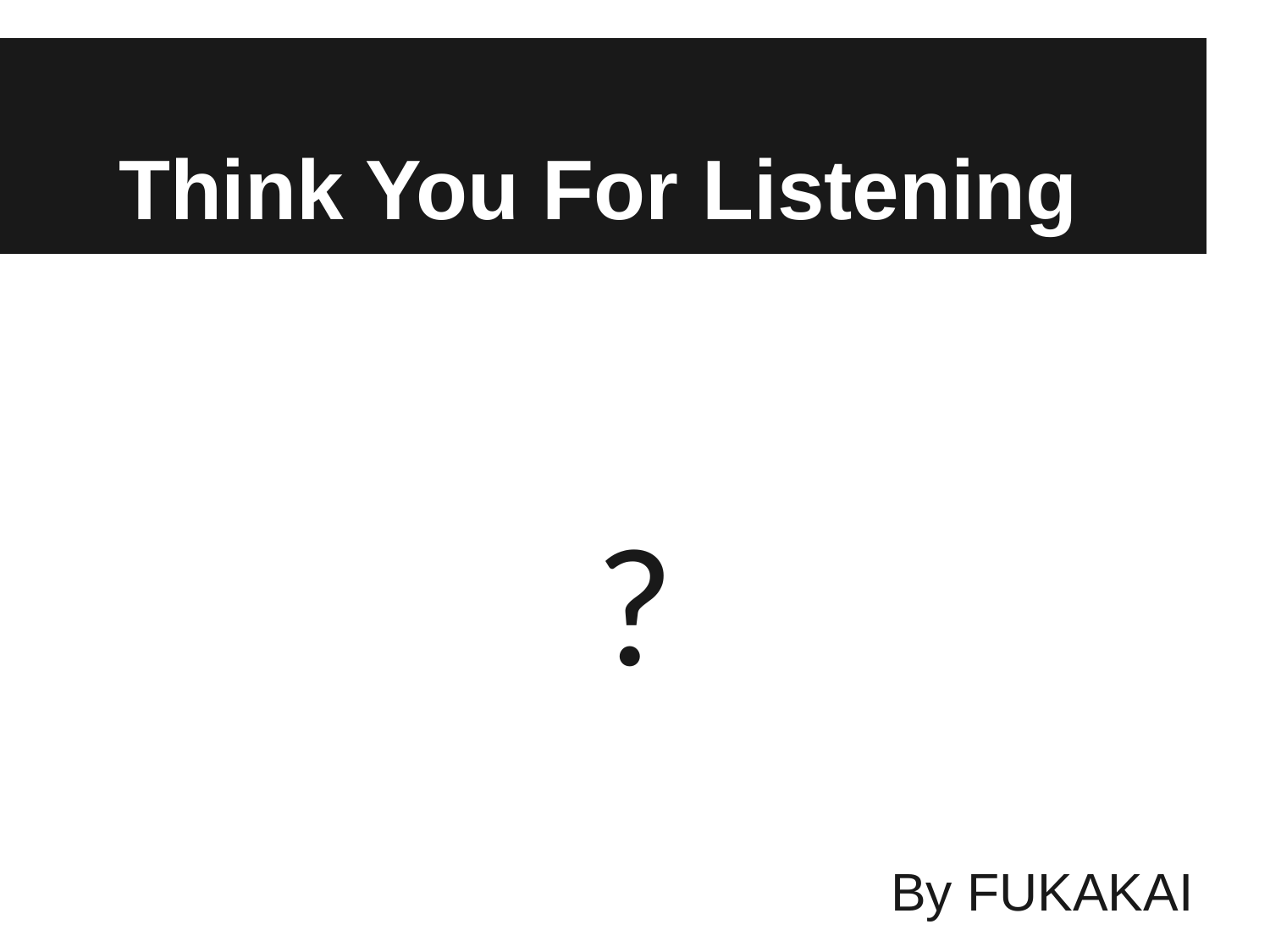

# Think You For Listening

?

By FUKAKAI